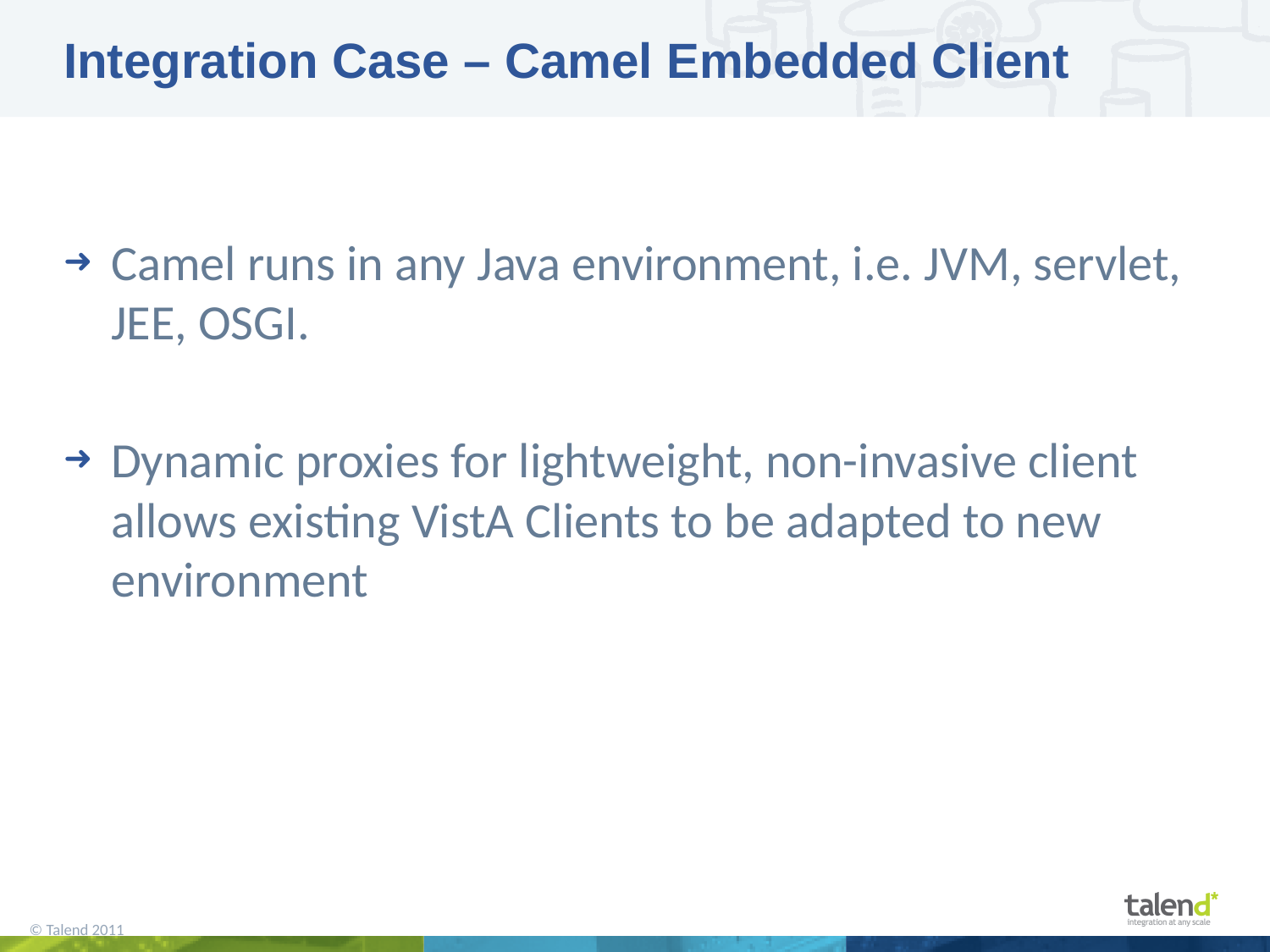

# Integration Case – Camel Embedded Client

Camel runs in any Java environment, i.e. JVM, servlet, JEE, OSGI.

Dynamic proxies for lightweight, non-invasive client allows existing VistA Clients to be adapted to new environment

15
© Talend 2011